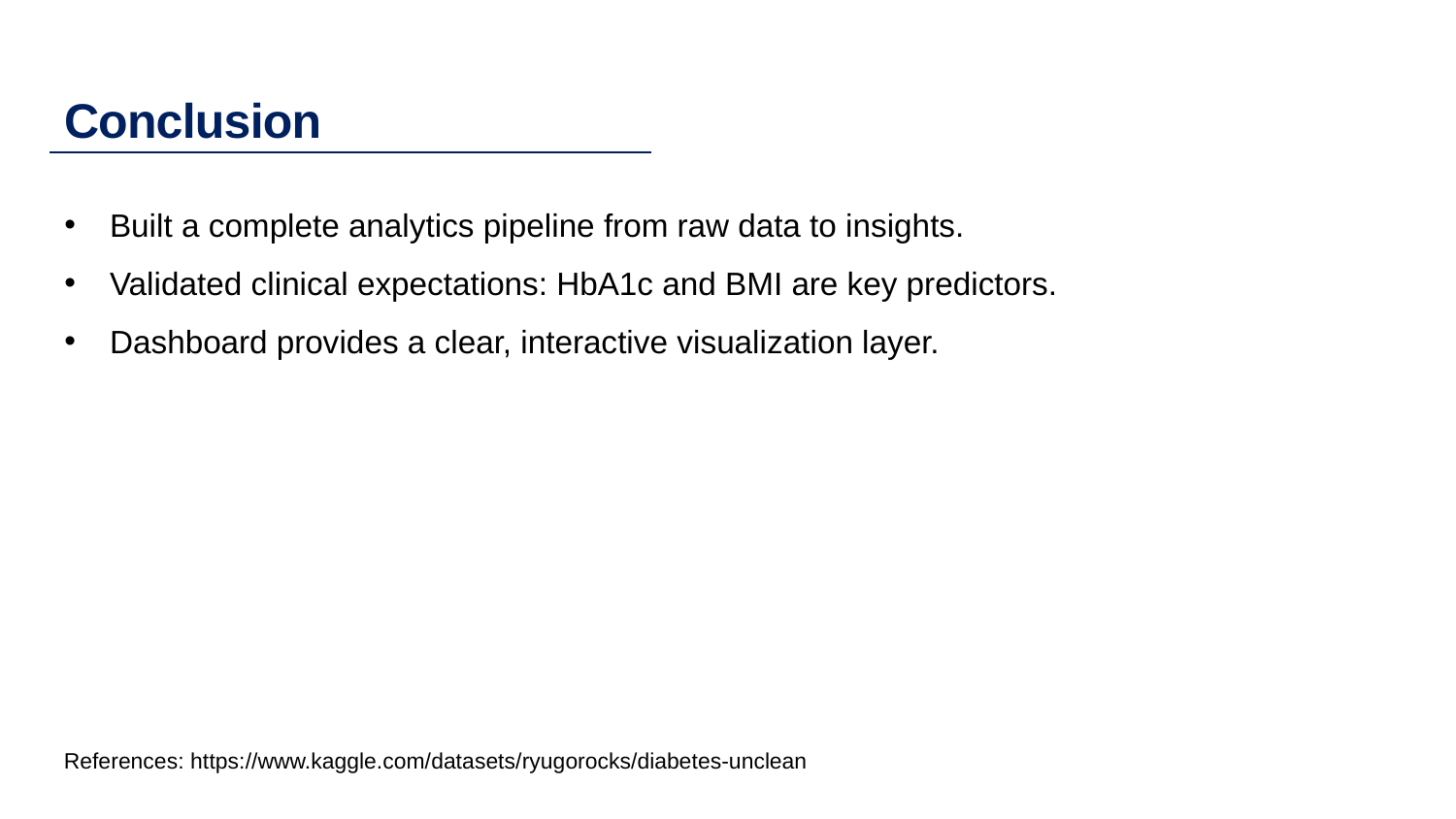

# Conclusion
Built a complete analytics pipeline from raw data to insights.
Validated clinical expectations: HbA1c and BMI are key predictors.
Dashboard provides a clear, interactive visualization layer.
References: https://www.kaggle.com/datasets/ryugorocks/diabetes-unclean